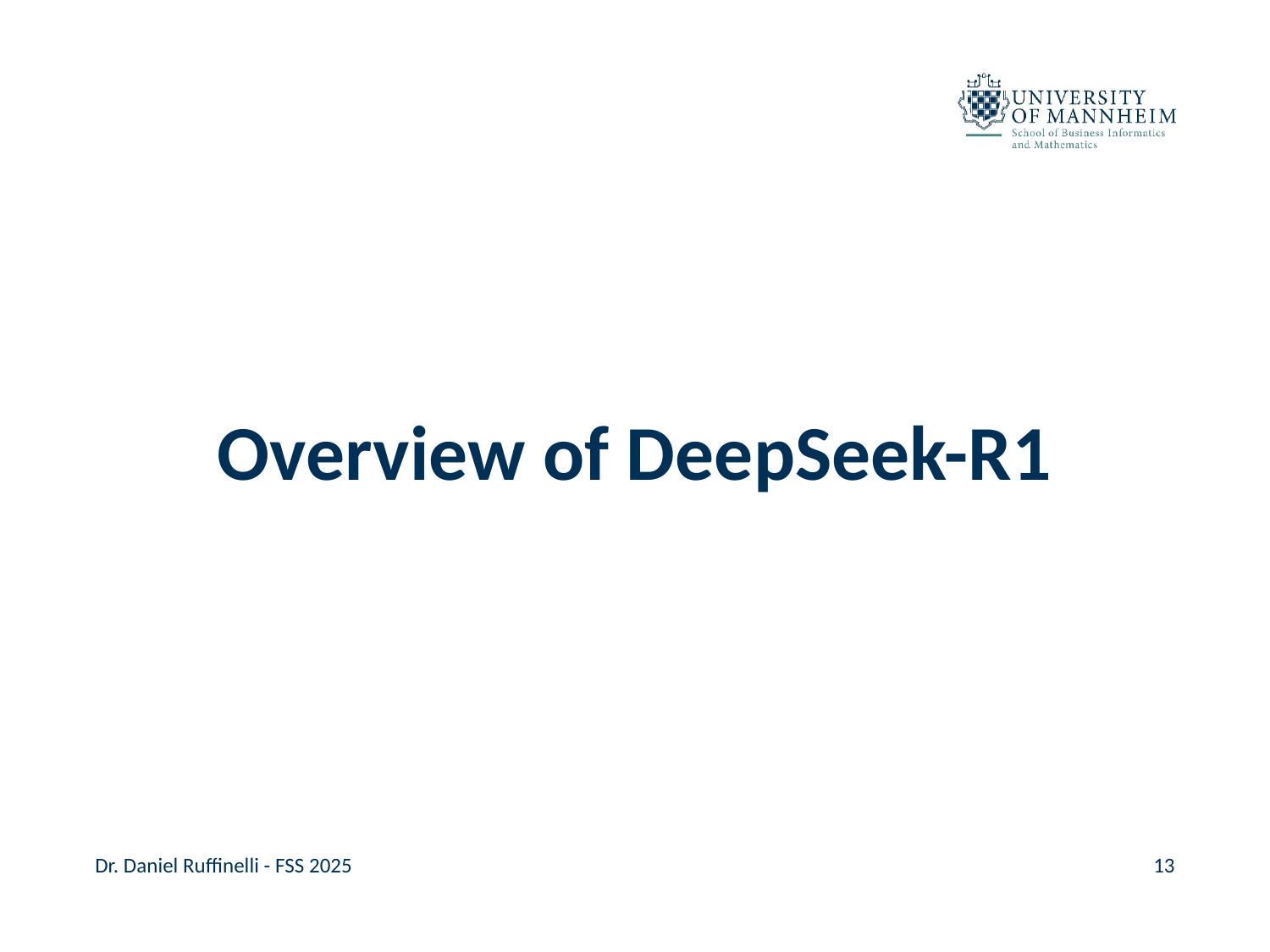

#

Overview of DeepSeek-R1
Dr. Daniel Ruffinelli - FSS 2025
13